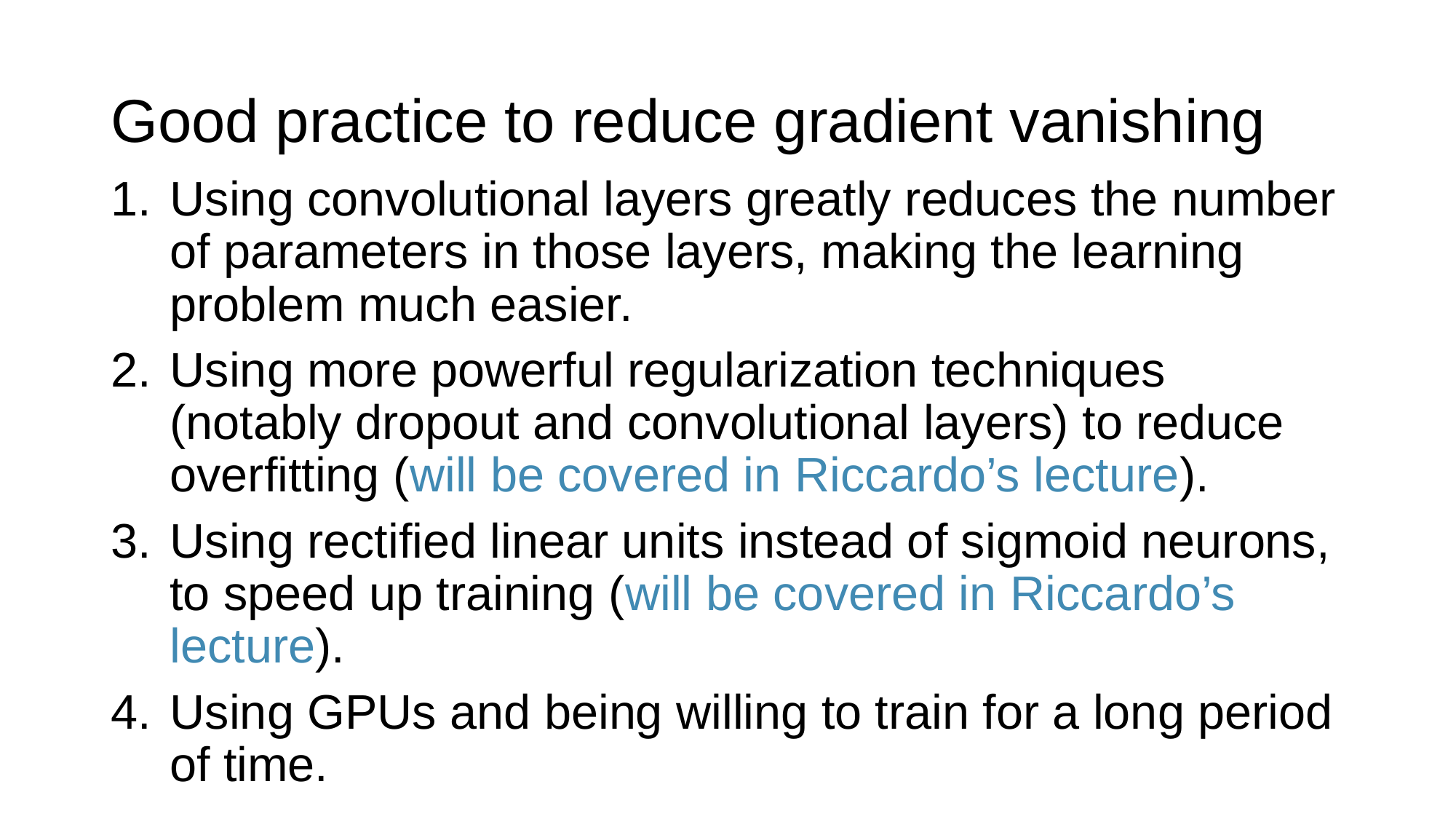

# Good practice to reduce gradient vanishing
Using convolutional layers greatly reduces the number of parameters in those layers, making the learning problem much easier.
Using more powerful regularization techniques (notably dropout and convolutional layers) to reduce overfitting (will be covered in Riccardo’s lecture).
Using rectified linear units instead of sigmoid neurons, to speed up training (will be covered in Riccardo’s lecture).
Using GPUs and being willing to train for a long period of time.